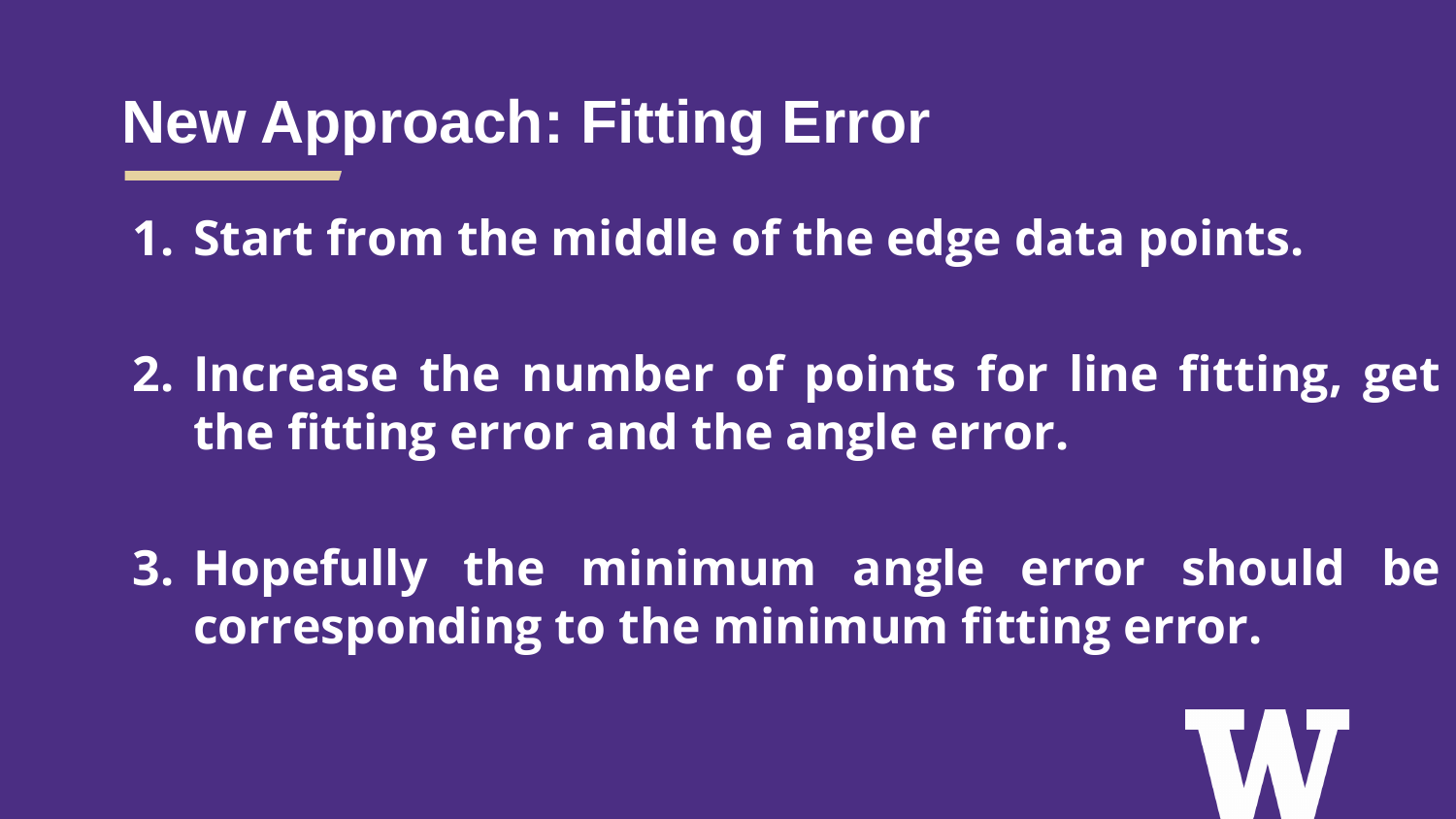

# New Approach: Fitting Error
Start from the middle of the edge data points.

Increase the number of points for line fitting, get the fitting error and the angle error.

Hopefully the minimum angle error should be corresponding to the minimum fitting error.